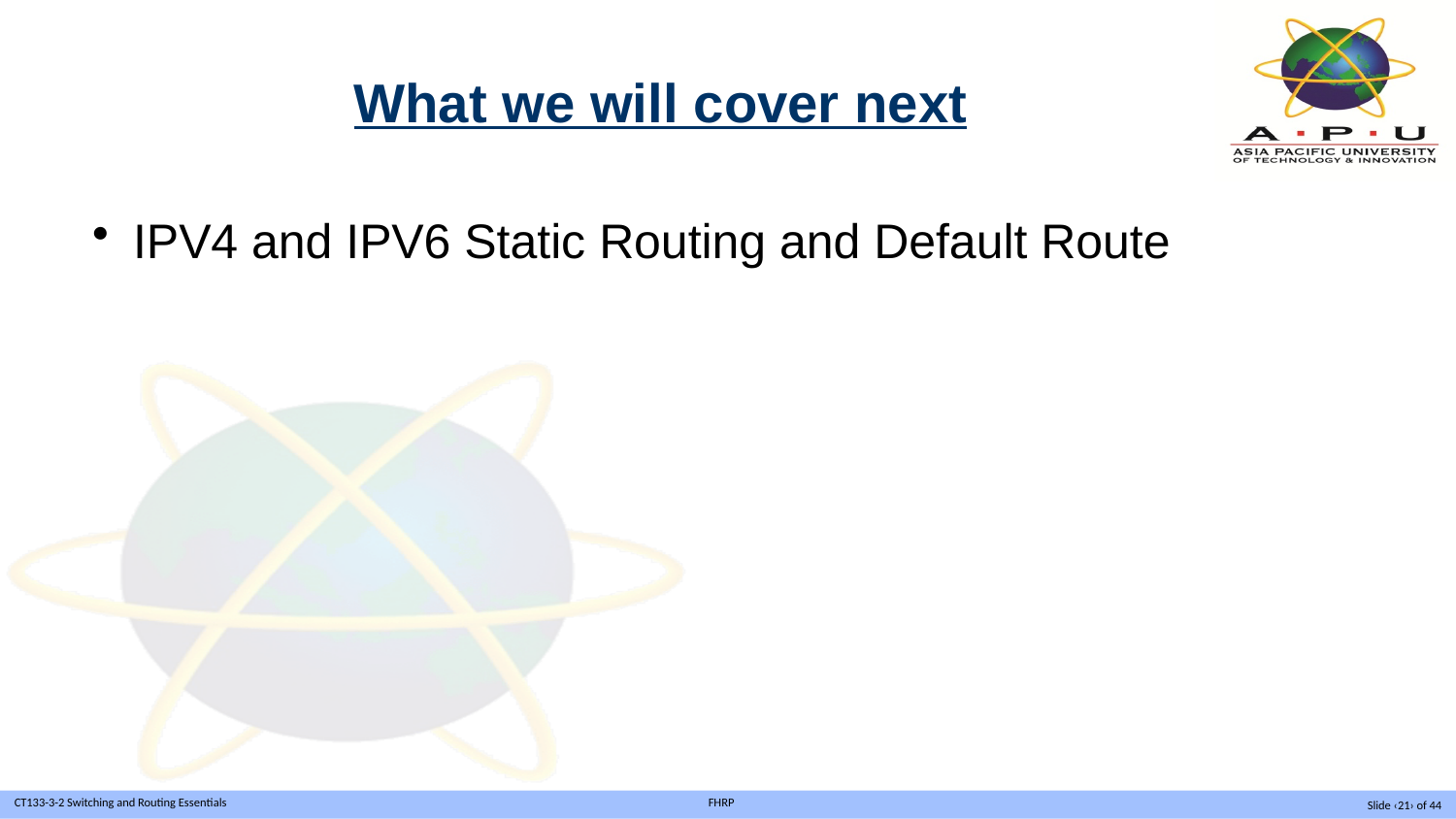

# What we will cover next
IPV4 and IPV6 Static Routing and Default Route
Slide ‹21› of 44